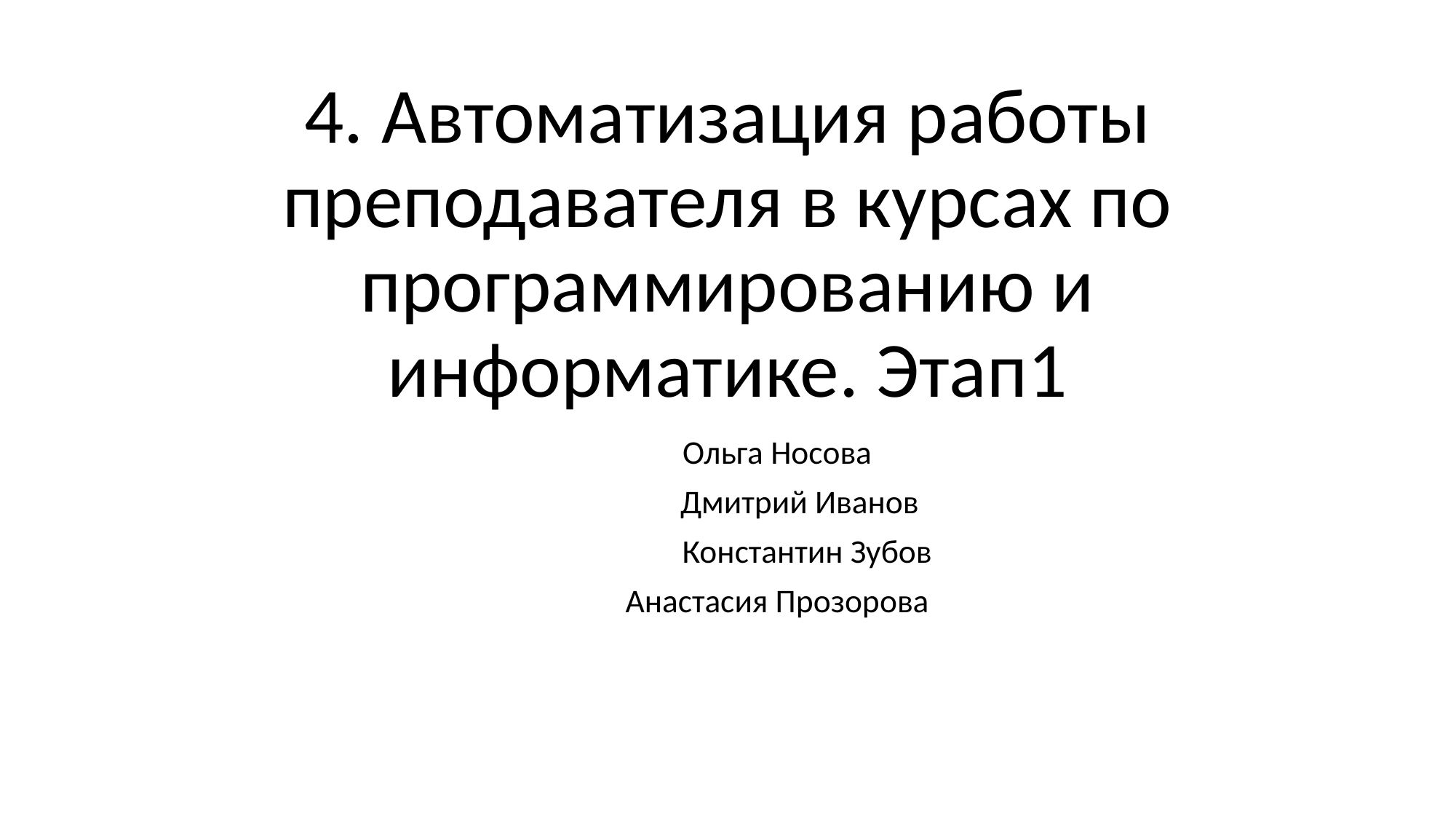

# 4. Автоматизация работы преподавателя в курсах по программированию и информатике. Этап1
						Ольга Носова
						      Дмитрий Иванов
						        Константин Зубов
							Анастаcия Прозорова